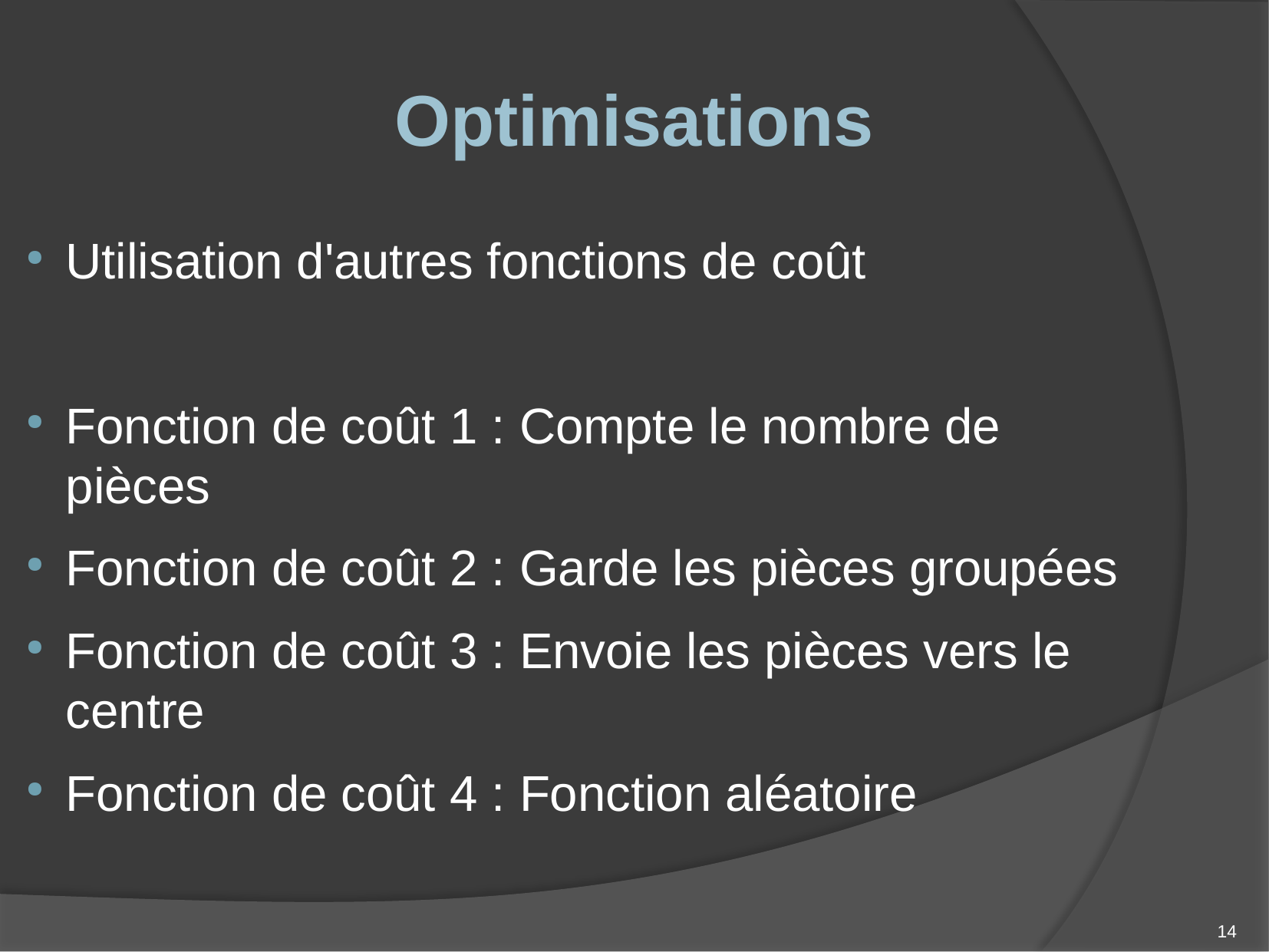

Optimisations
Utilisation d'autres fonctions de coût

Fonction de coût 1 : Compte le nombre de pièces
Fonction de coût 2 : Garde les pièces groupées
Fonction de coût 3 : Envoie les pièces vers le centre
Fonction de coût 4 : Fonction aléatoire

14